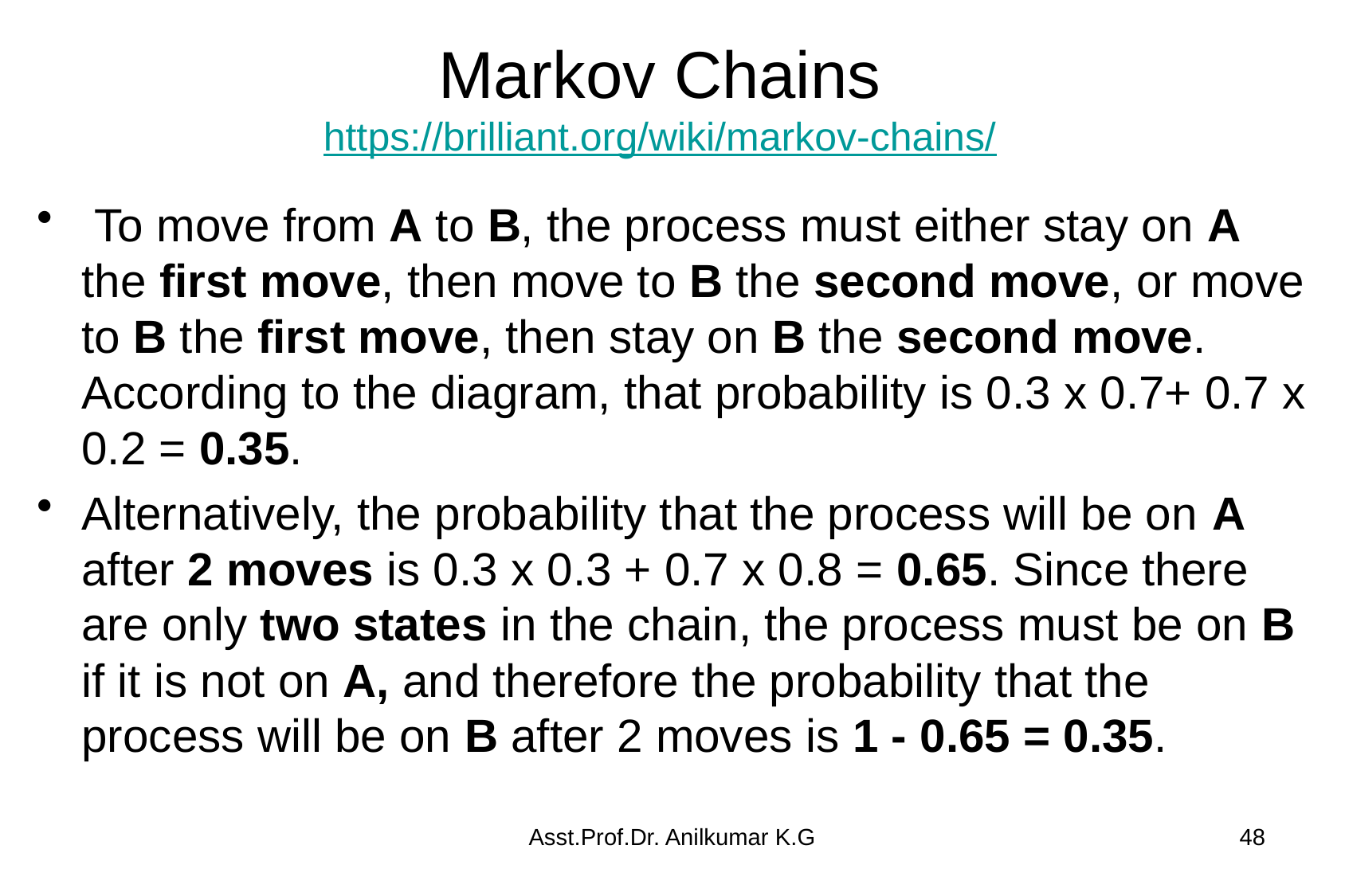

# Markov Chains https://brilliant.org/wiki/markov-chains/
 To move from A to B, the process must either stay on A the first move, then move to B the second move, or move to B the first move, then stay on B the second move. According to the diagram, that probability is 0.3 x 0.7+ 0.7 x 0.2 = 0.35​.
Alternatively, the probability that the process will be on A after 2 moves is 0.3 x 0.3 + 0.7 x 0.8 = 0.65. Since there are only two states in the chain, the process must be on B if it is not on A, and therefore the probability that the process will be on B after 2 moves is 1 - 0.65 = 0.35.

Asst.Prof.Dr. Anilkumar K.G
48